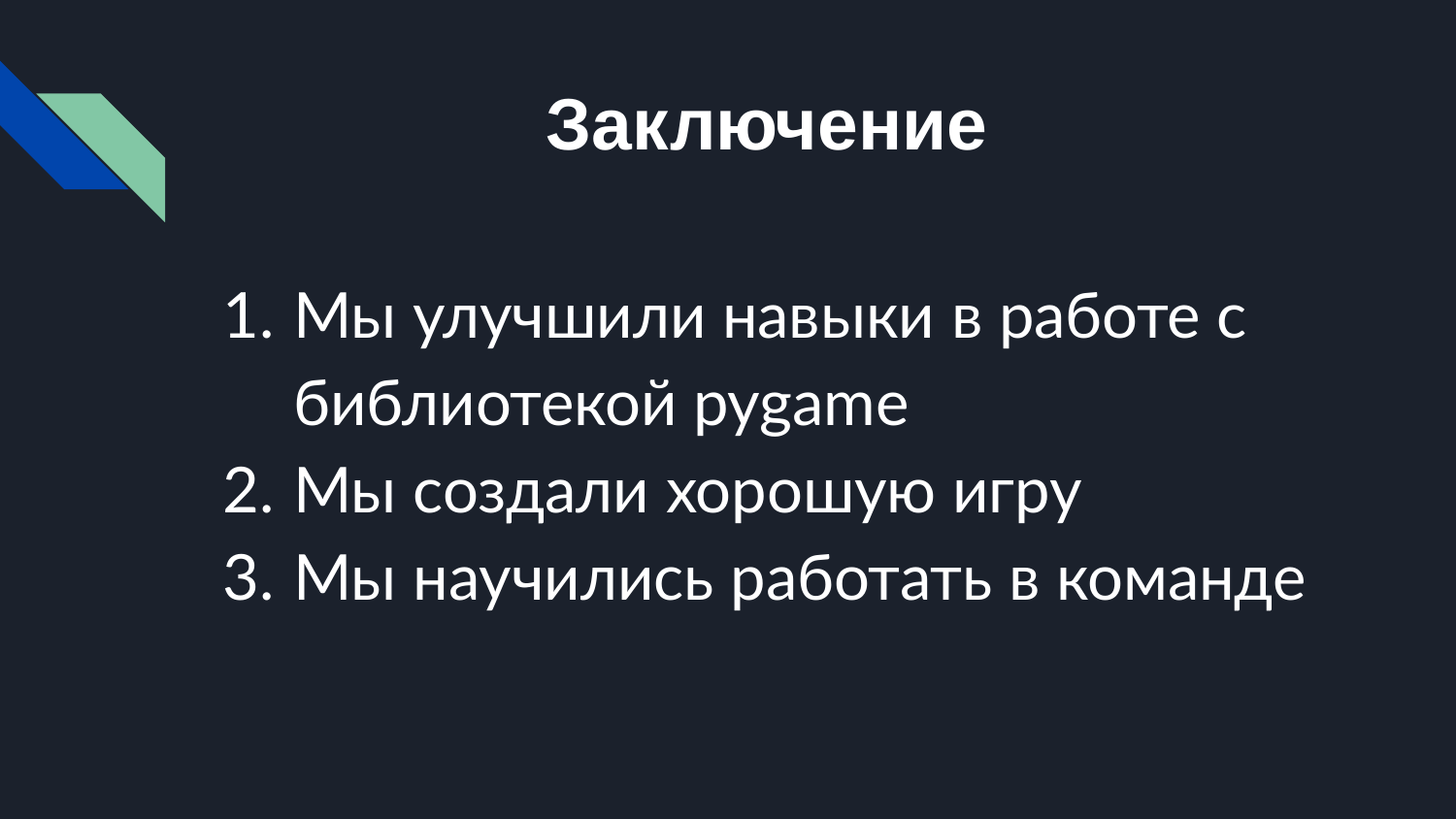

# Заключение
Мы улучшили навыки в работе с библиотекой pygame
Мы создали хорошую игру
Мы научились работать в команде